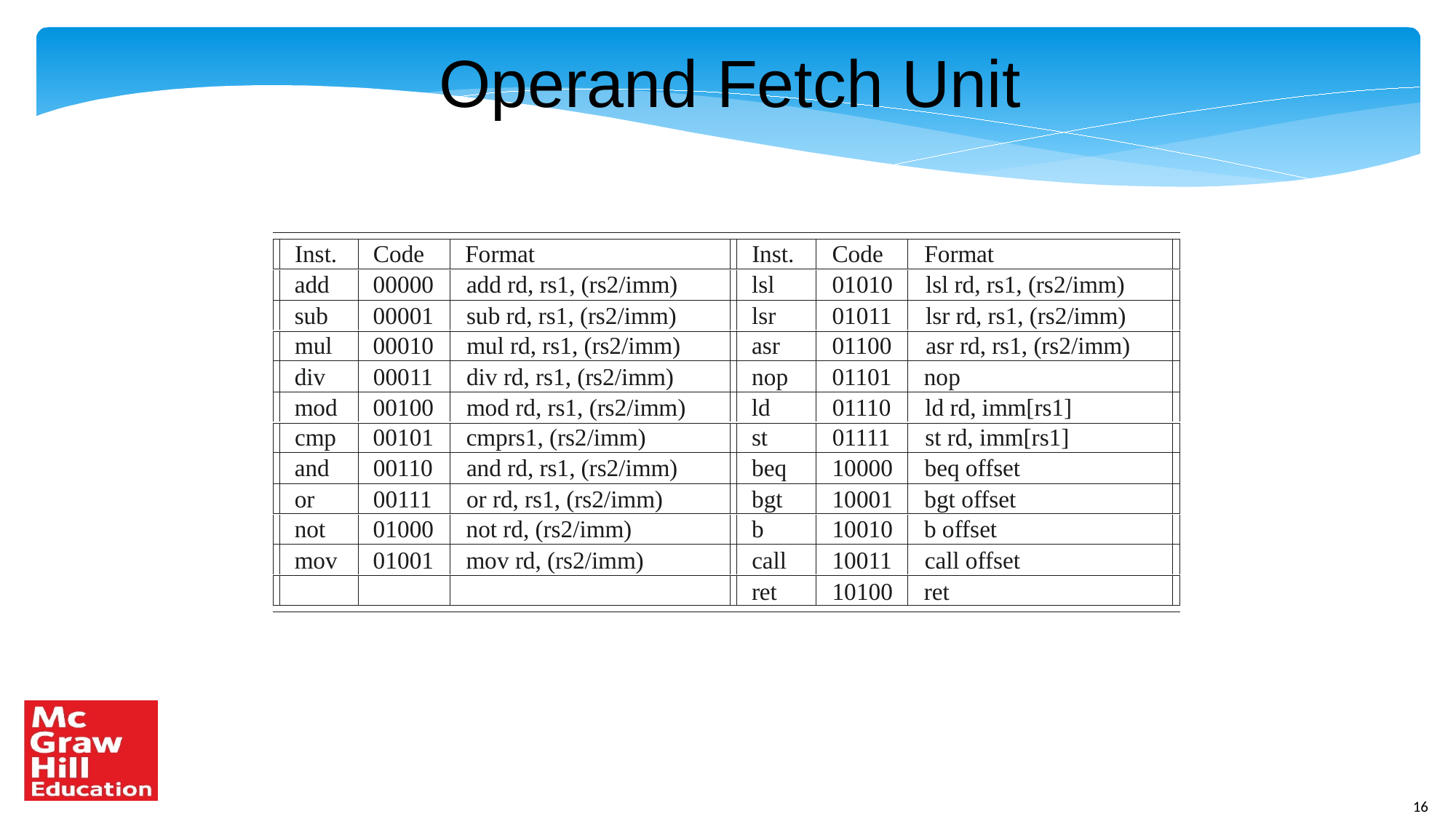

Operand Fetch Unit

Inst.
Code
Format
Inst.
Code
Format

add
00000
add rd, rs1, (rs2/imm)
lsl
01010
lsl rd, rs1, (rs2/imm)

sub

00001

sub rd, rs1, (rs2/imm)

lsr

01011

lsr rd, rs1, (rs2/imm)
mul
00010
mul rd, rs1, (rs2/imm)
asr
01100
asr rd, rs1, (rs2/imm)

div
00011
div rd, rs1, (rs2/imm)
nop
01101
nop

mod
00100
mod rd, rs1, (rs2/imm)
ld
01110
ld rd, imm[rs1]
cmp
00101
cmprs1, (rs2/imm)
st
01111
st rd, imm[rs1]

and

00110

and rd, rs1, (rs2/imm)

beq

10000

beq offset

or

00111

or rd, rs1, (rs2/imm)

bgt

10001

bgt offset
not
01000
not rd, (rs2/imm)
b
10010
b offset

mov

01001

mov rd, (rs2/imm)

call

10011

call offset

ret
10100
ret